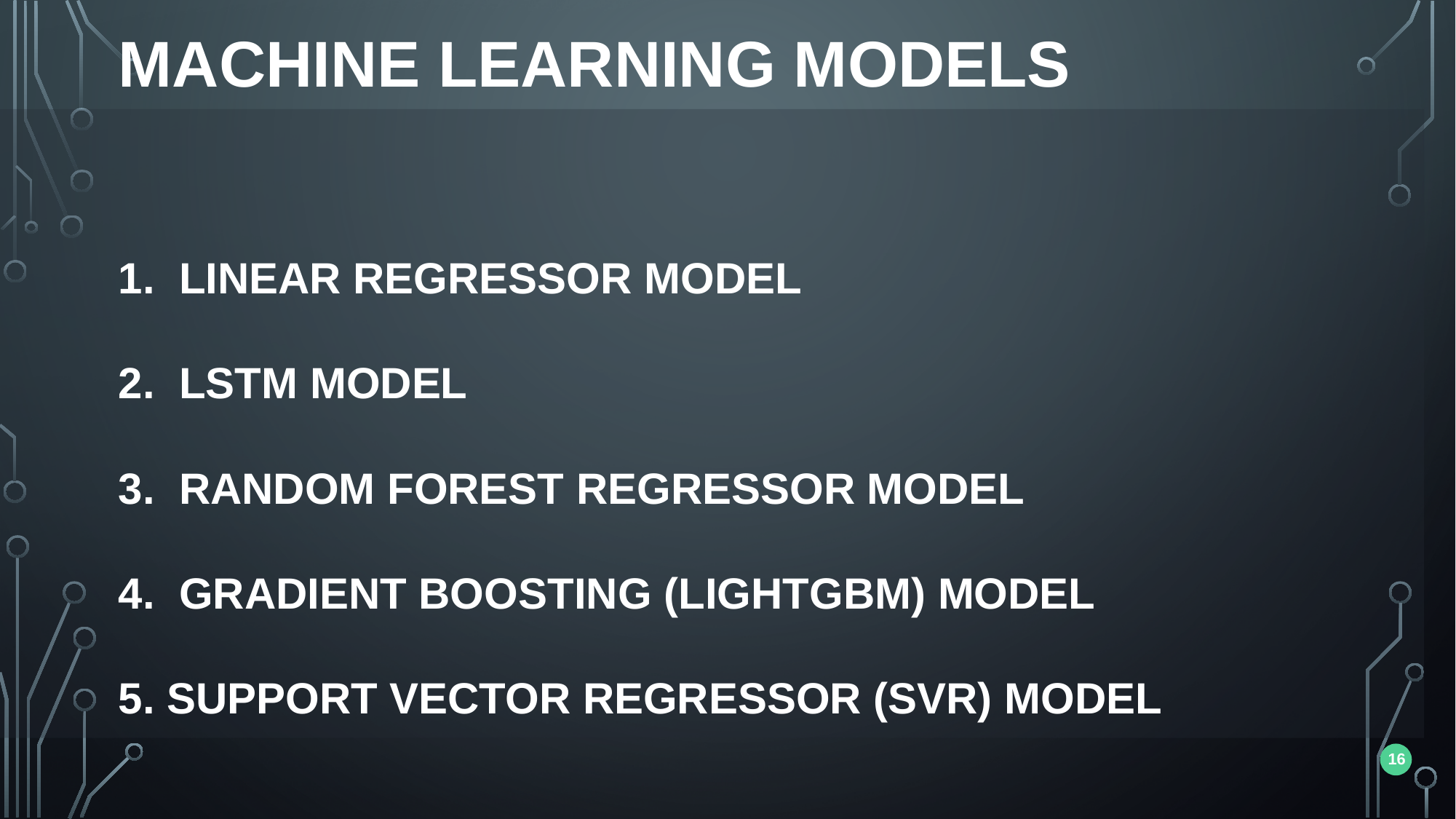

Machine Learning models

# 1.  Linear regressor model 2.  Lstm model 3.  Random forest regressor model 4.  gradient boosting (lightgbm) model 5. Support Vector Regressor (SVR) model
16